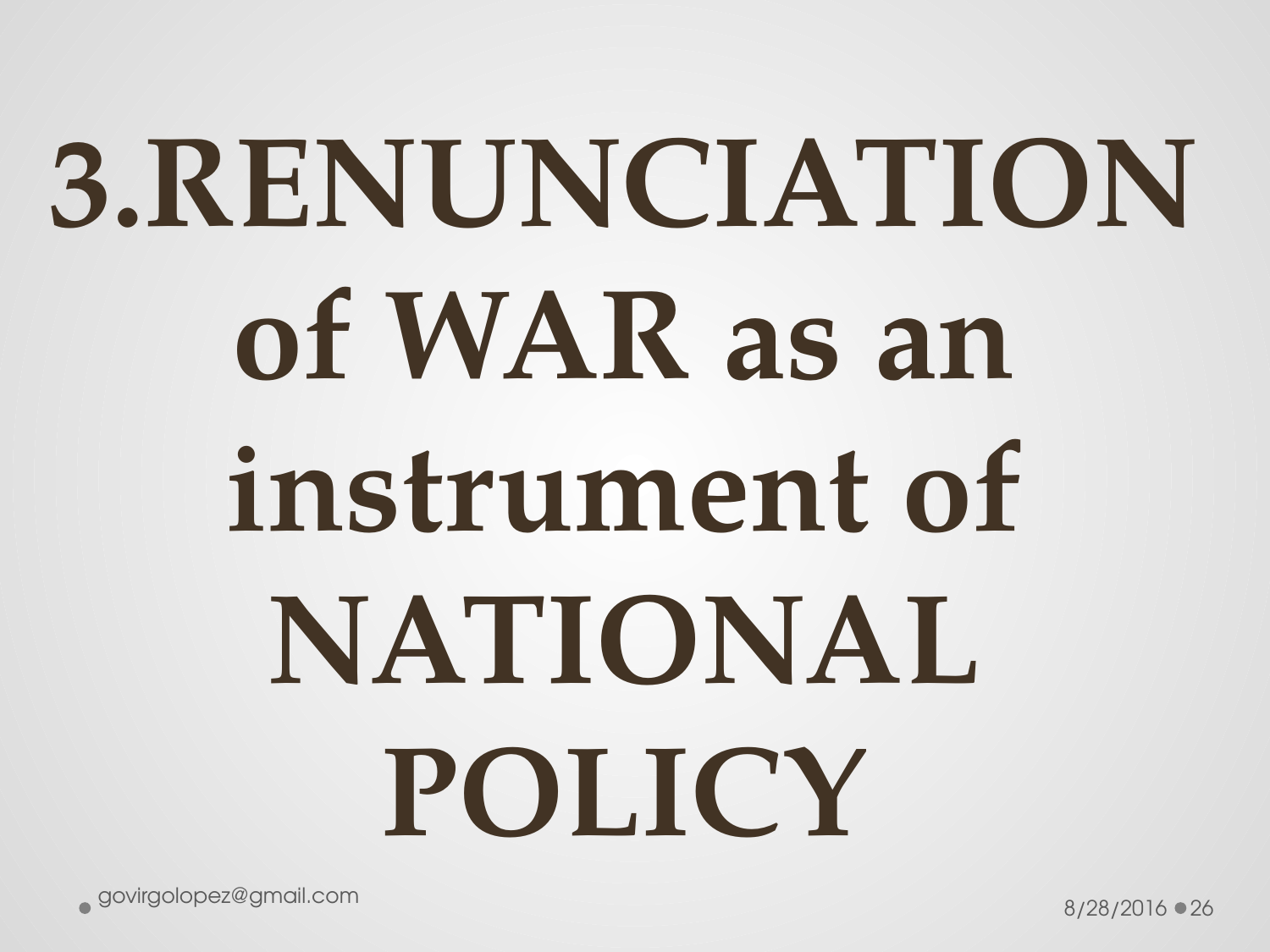

# 3.RENUNCIATION of WAR as an instrument of NATIONAL POLICY
govirgolopez@gmail.com

8/28/2016
26